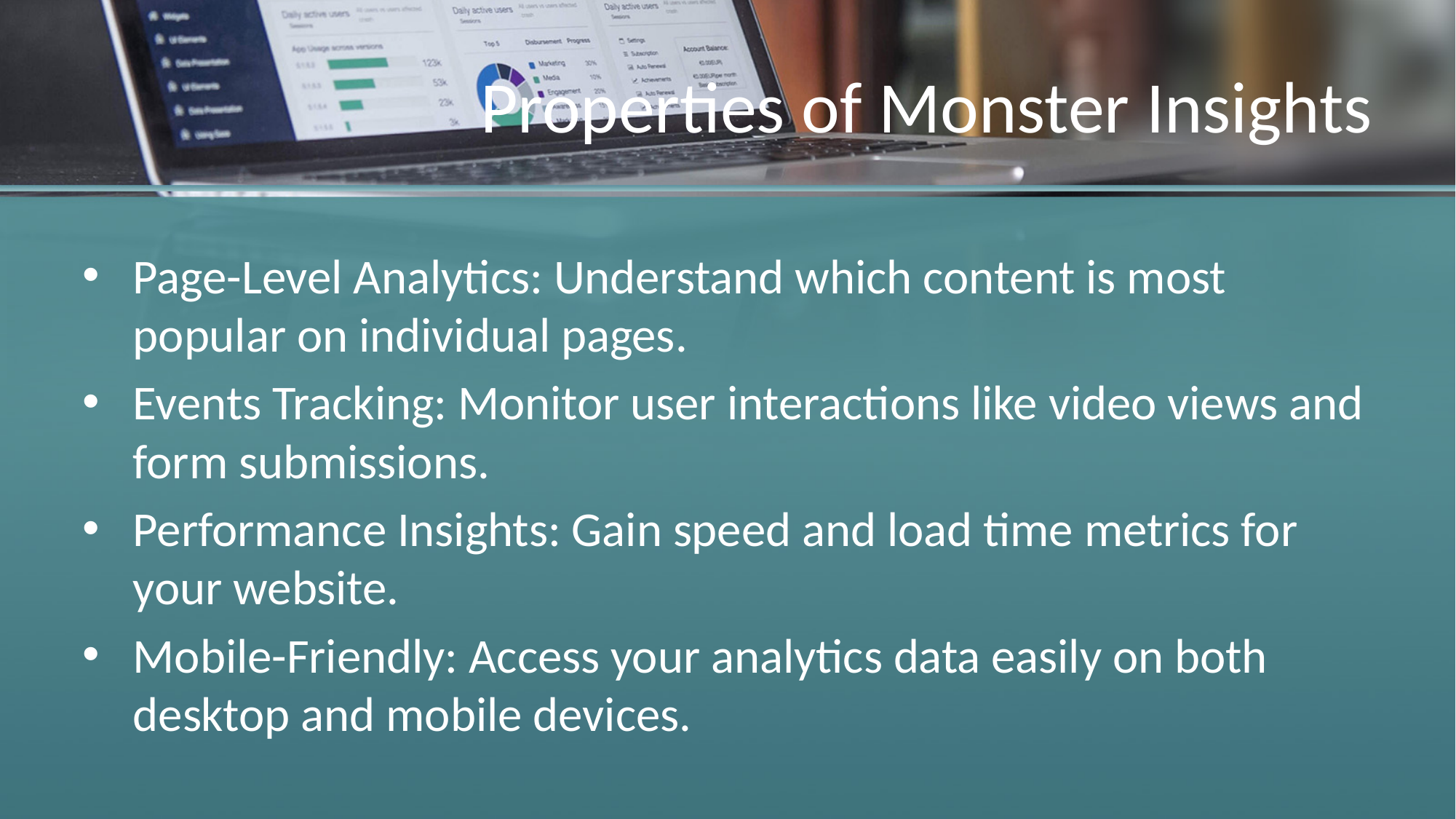

# Properties of Monster Insights
Page-Level Analytics: Understand which content is most popular on individual pages.
Events Tracking: Monitor user interactions like video views and form submissions.
Performance Insights: Gain speed and load time metrics for your website.
Mobile-Friendly: Access your analytics data easily on both desktop and mobile devices.